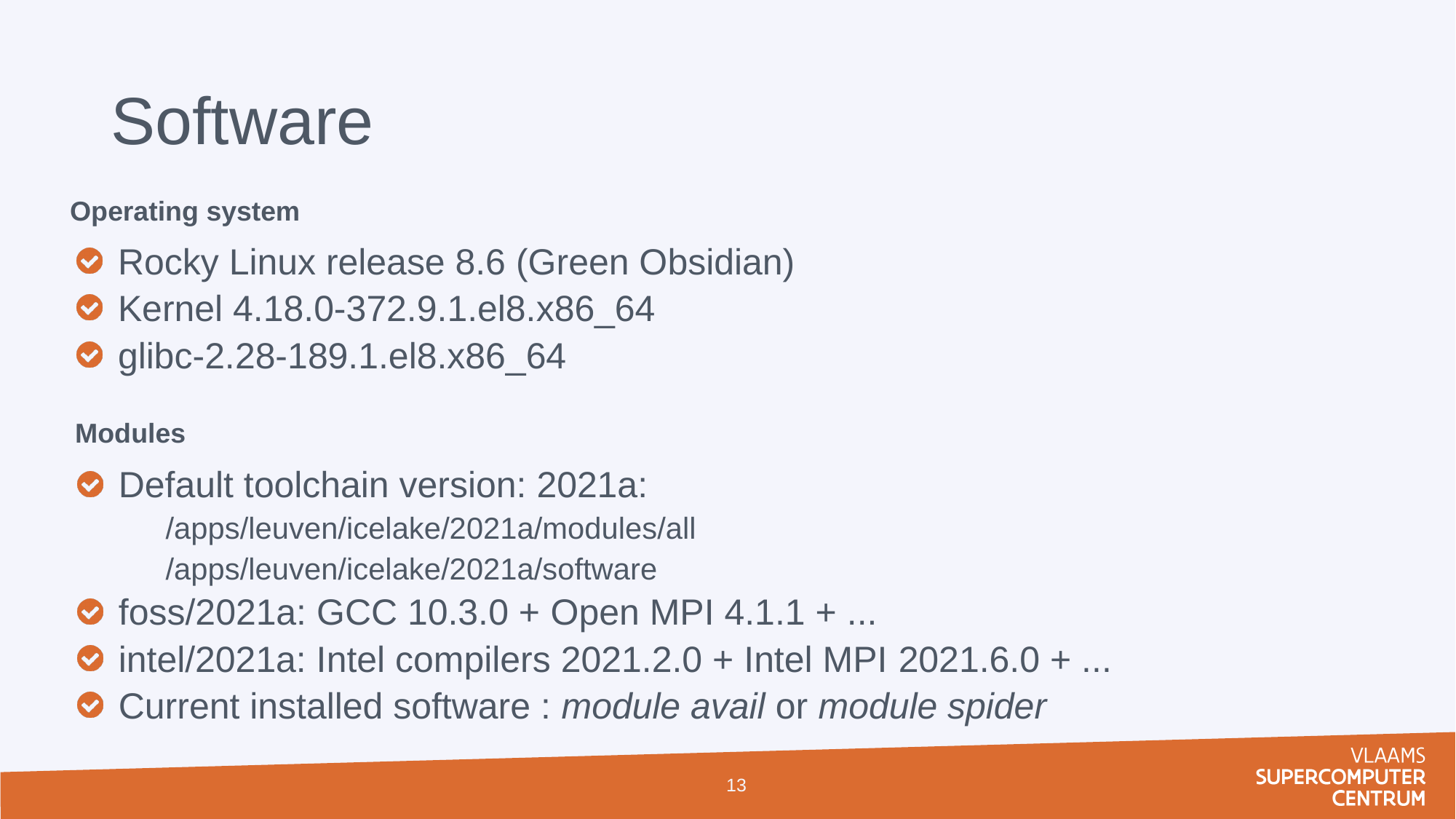

# Software
Operating system
Rocky Linux release 8.6 (Green Obsidian)
Kernel 4.18.0-372.9.1.el8.x86_64
glibc-2.28-189.1.el8.x86_64

Modules​
Default toolchain version: 2021a:
    /apps/leuven/icelake/2021a/modules/all
    /apps/leuven/icelake/2021a/software
foss/2021a: GCC 10.3.0 + Open MPI 4.1.1 + ...
intel/2021a: Intel compilers 2021.2.0 + Intel MPI 2021.6.0 + ...
Current installed software : module avail or module spider
13